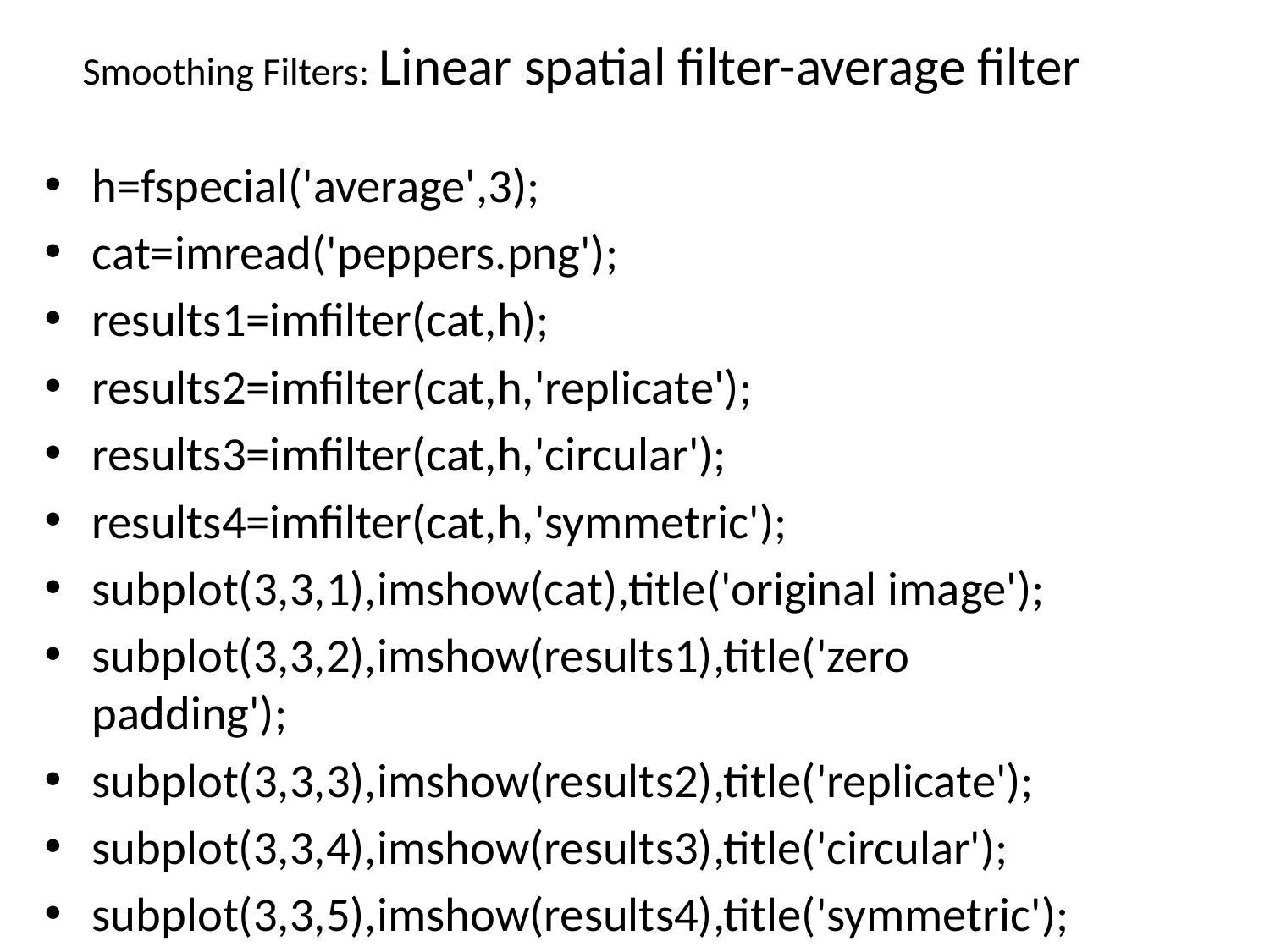

# Smoothing Filters: Linear spatial filter-average filter
h=fspecial('average',3);
cat=imread('peppers.png');
results1=imfilter(cat,h);
results2=imfilter(cat,h,'replicate');
results3=imfilter(cat,h,'circular');
results4=imfilter(cat,h,'symmetric');
subplot(3,3,1),imshow(cat),title('original image');
subplot(3,3,2),imshow(results1),title('zero padding');
subplot(3,3,3),imshow(results2),title('replicate');
subplot(3,3,4),imshow(results3),title('circular');
subplot(3,3,5),imshow(results4),title('symmetric');